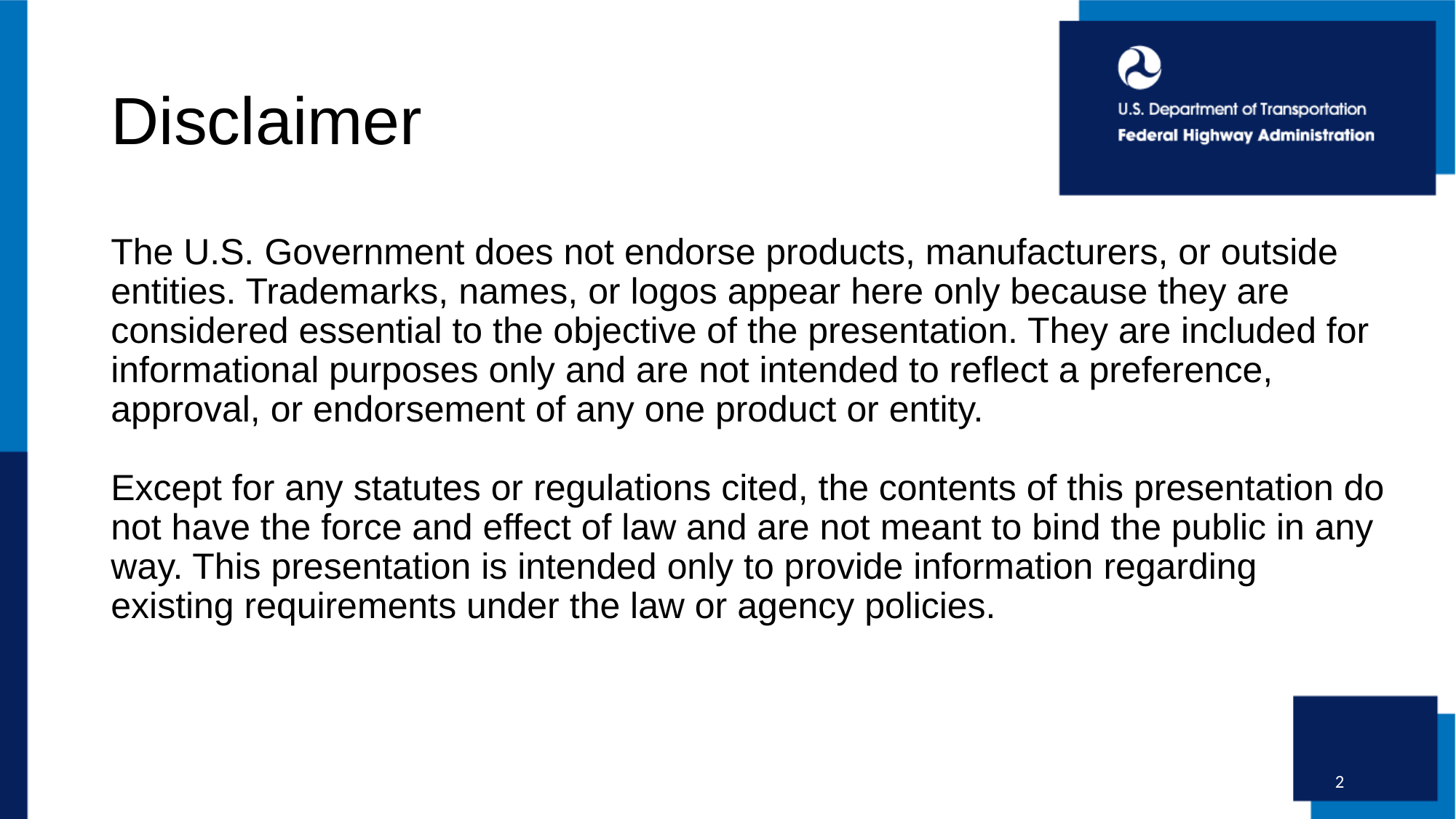

# Disclaimer
The U.S. Government does not endorse products, manufacturers, or outside entities. Trademarks, names, or logos appear here only because they are considered essential to the objective of the presentation. They are included for informational purposes only and are not intended to reflect a preference, approval, or endorsement of any one product or entity.
Except for any statutes or regulations cited, the contents of this presentation do not have the force and effect of law and are not meant to bind the public in any way. This presentation is intended only to provide information regarding existing requirements under the law or agency policies.
2